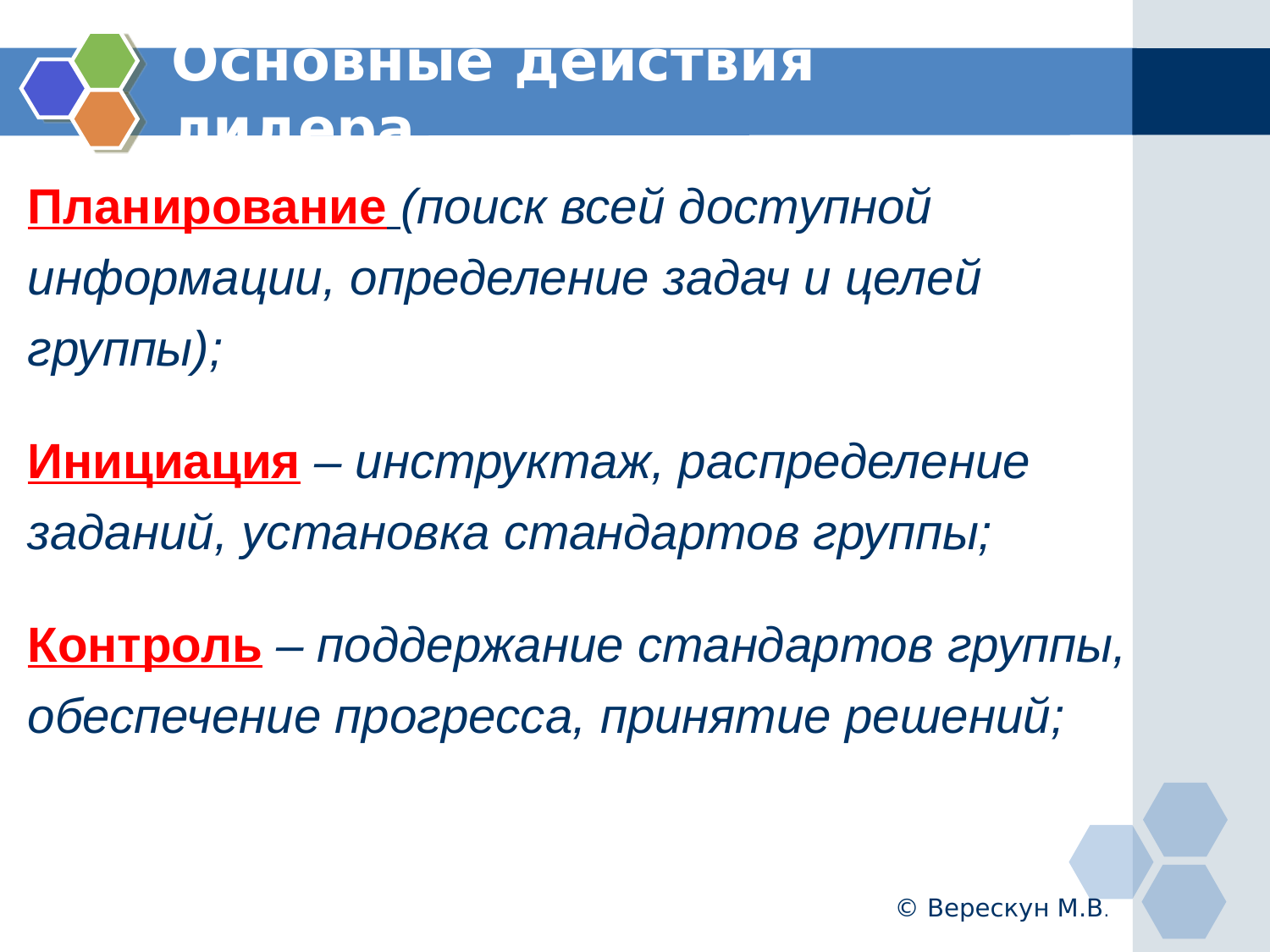

# Основные действия лидера
Планирование (поиск всей доступной информации, определение задач и целей группы);
Инициация – инструктаж, распределение заданий, установка стандартов группы;
Контроль – поддержание стандартов группы, обеспечение прогресса, принятие решений;
© Верескун М.В.